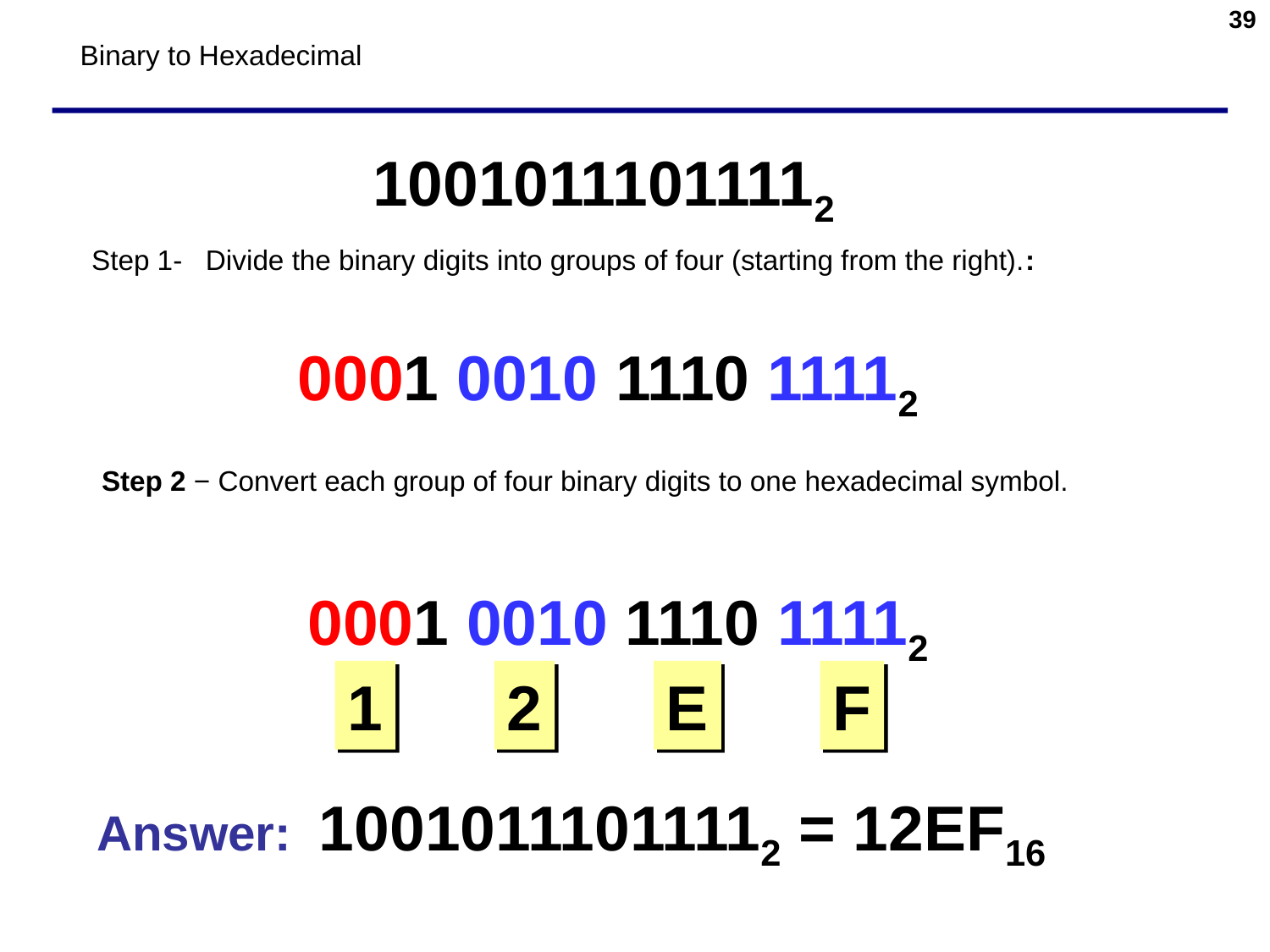

39
# Binary to Hexadecimal
10010111011112
 Step 1-   Divide the binary digits into groups of four (starting from the right).:
0001 0010 1110 11112
 Step 2 − Convert each group of four binary digits to one hexadecimal symbol.
0001 0010 1110 11112
1
2
E
F
Answer:  10010111011112 = 12EF16